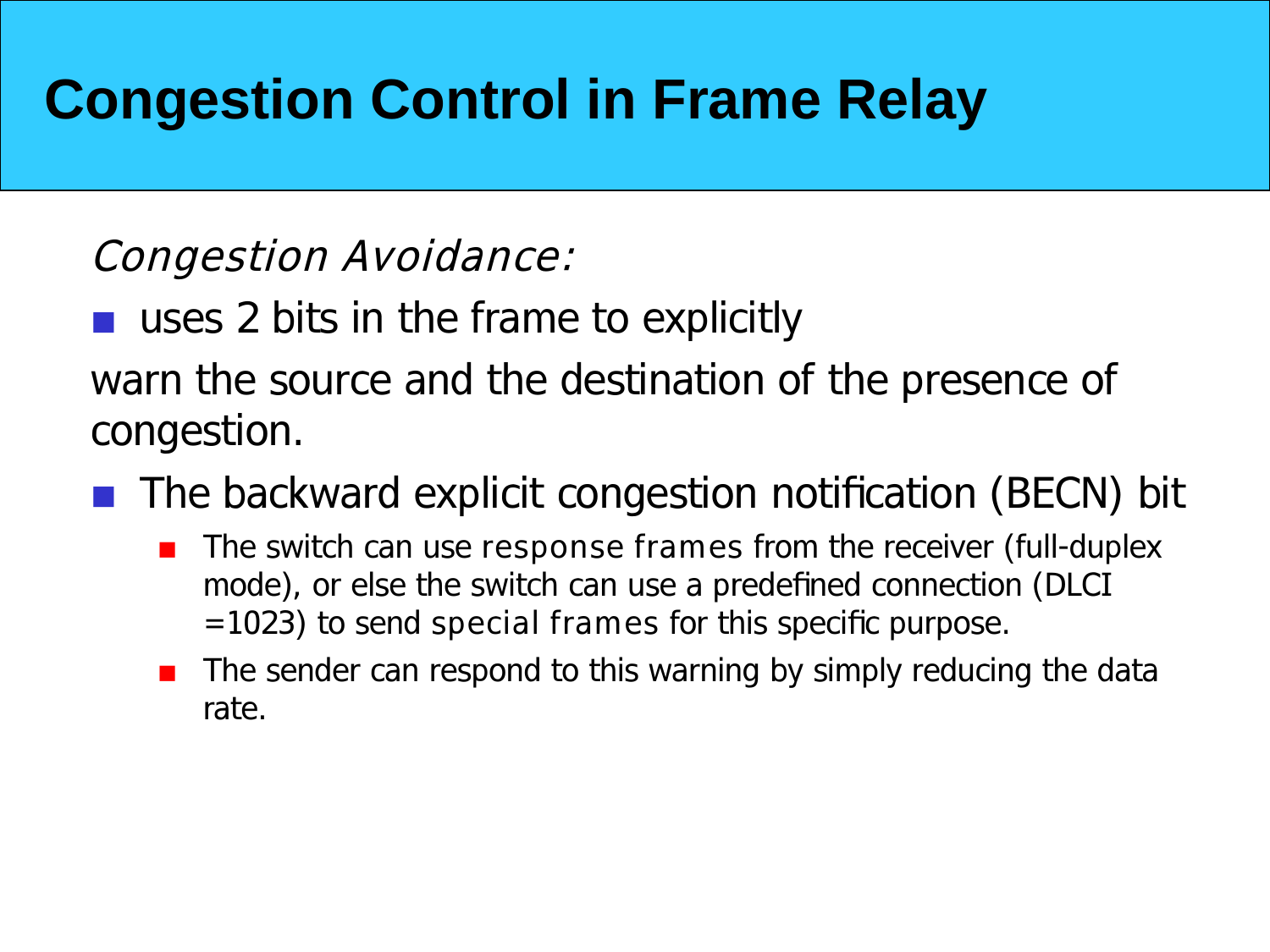

Congestion Control in Frame Relay

Congestion Avoidance:
uses 2 bits in the frame to explicitly
warn the source and the destination of the presence of congestion.
The backward explicit congestion notification (BECN) bit
The switch can use response frames from the receiver (full-duplex mode), or else the switch can use a predefined connection (DLCI =1023) to send special frames for this specific purpose.
The sender can respond to this warning by simply reducing the data rate.